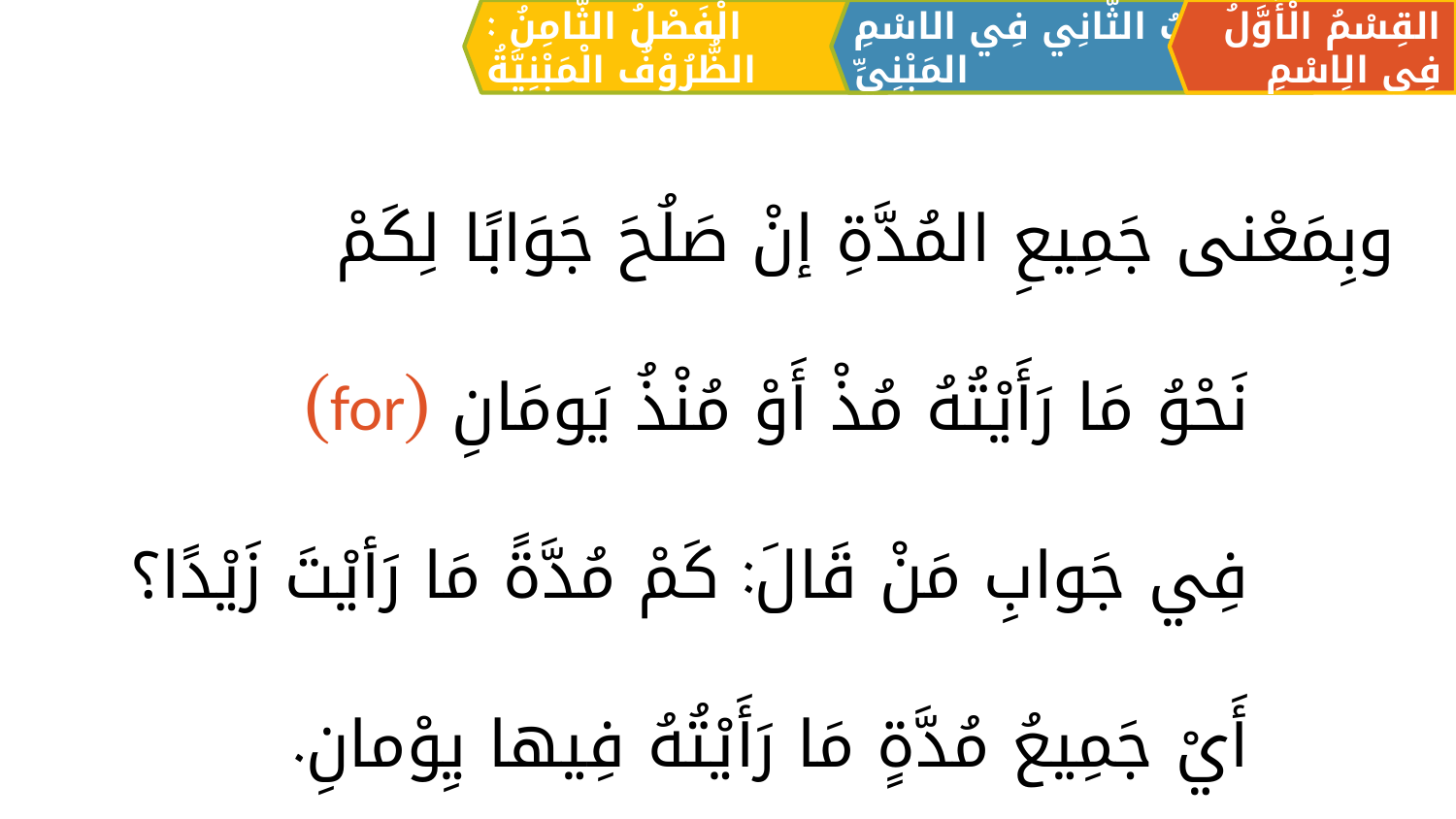

الْفَصْلُ الثَّامِنُ : الظُّرُوْفُ الْمَبْنِيَّةُ
القِسْمُ الْأَوَّلُ فِي الِاسْمِ
اَلبَابُ الثَّانِي فِي الاسْمِ المَبْنِيِّ
	وبِمَعْنى جَمِيعِ المُدَّةِ إنْ صَلُحَ جَوَابًا لِكَمْ
		نَحْوُ مَا رَأَيْتُهُ مُذْ أَوْ مُنْذُ يَومَانِ (for)
		فِي جَوابِ مَنْ قَالَ: كَمْ مُدَّةً مَا رَأيْتَ زَيْدًا؟
		أَيْ جَمِيعُ مُدَّةٍ مَا رَأَيْتُهُ فِيها يِوْمانِ.